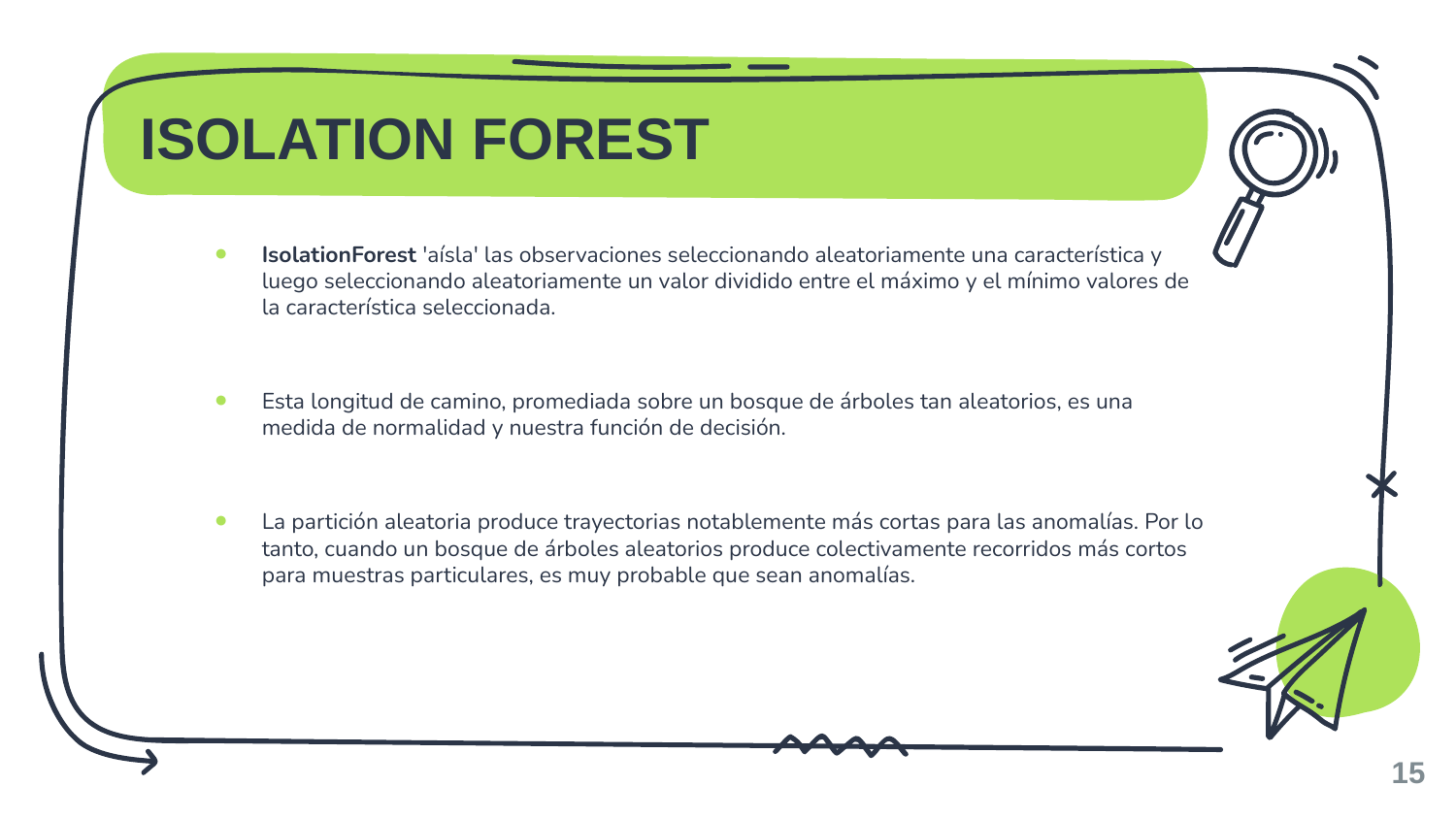

# ISOLATION FOREST
IsolationForest 'aísla' las observaciones seleccionando aleatoriamente una característica y luego seleccionando aleatoriamente un valor dividido entre el máximo y el mínimo valores de la característica seleccionada.

Esta longitud de camino, promediada sobre un bosque de árboles tan aleatorios, es una medida de normalidad y nuestra función de decisión.

La partición aleatoria produce trayectorias notablemente más cortas para las anomalías. Por lo tanto, cuando un bosque de árboles aleatorios produce colectivamente recorridos más cortos para muestras particulares, es muy probable que sean anomalías.

15